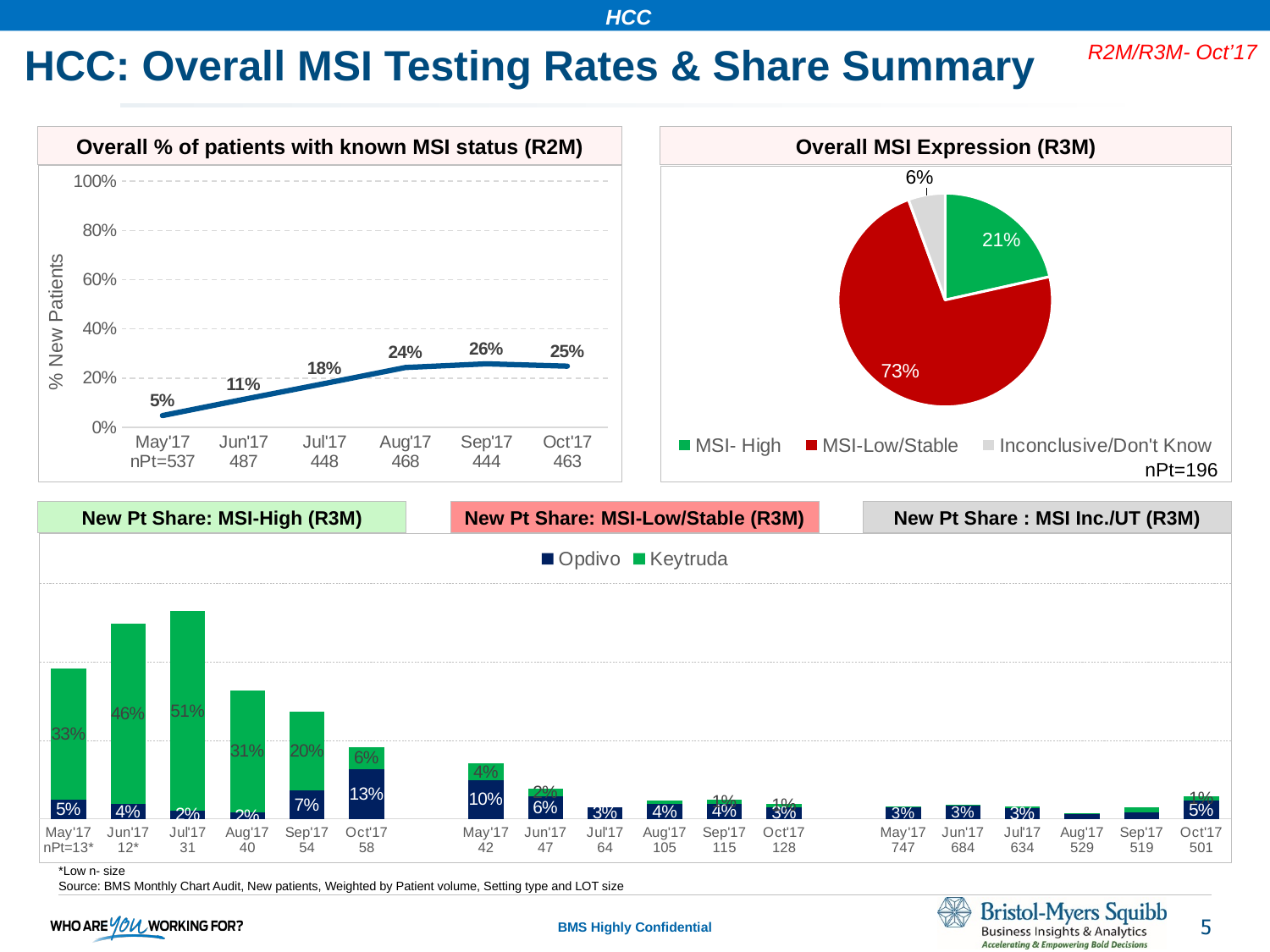

HCC
R2M/R3M- Oct’17
# HCC: Overall MSI Testing Rates & Share Summary
Overall % of patients with known MSI status (R2M)
Overall MSI Expression (R3M)

### Chart

| Category | Tested |
|---|---|
| May'17
nPt=537 | 0.047523 |
| Jun'17
487 | 0.113359 |
| Jul'17
448 | 0.177848 |
| Aug'17
468 | 0.24299 |
| Sep'17
444 | 0.2579 |
| Oct'17
463 | 0.24841599999999997 |

### Chart

| Category | MSI Expression |
|---|---|
| MSI- High | 0.214957 |
| MSI-Low/Stable | 0.729391 |
| Inconclusive/Don't Know | 0.055652 |
nPt=196
New Pt Share: MSI-High (R3M)
New Pt Share: MSI-Low/Stable (R3M)
New Pt Share : MSI Inc./UT (R3M)

### Chart

| Category | Opdivo | Keytruda |
|---|---|---|
| May'17
nPt=13* | 0.048797 | 0.333706 |
| Jun'17
12* | 0.036923 | 0.459657 |
| Jul'17
31 | 0.021264 | 0.506714 |
| Aug'17
40 | 0.015778 | 0.311302 |
| Sep'17
54 | 0.071753 | 0.200143 |
| Oct'17
58 | 0.127012 | 0.056066 |
|      | None | None |
| May'17
42 | 0.098776 | 0.042448 |
| Jun'17
47 | 0.057643 | 0.019842 |
| Jul'17
64 | 0.029055 | None |
| Aug'17
105 | 0.037069 | 0.009407 |
| Sep'17
115 | 0.038974 | 0.009274 |
| Oct'17
128 | 0.030014 | 0.008102 |
|       | None | None |
| May'17
747 | 0.028909 | 0.003175 |
| Jun'17
684 | 0.03358 | 0.003001 |
| Jul'17
634 | 0.027029 | 0.003853 |
| Aug'17
529 | 0.011076 | 0.002234 |
| Sep'17
519 | 0.016067 | 0.012702 |
| Oct'17
501 | 0.045568 | 0.012945 |
*Low n- size
Source: BMS Monthly Chart Audit, New patients, Weighted by Patient volume, Setting type and LOT size